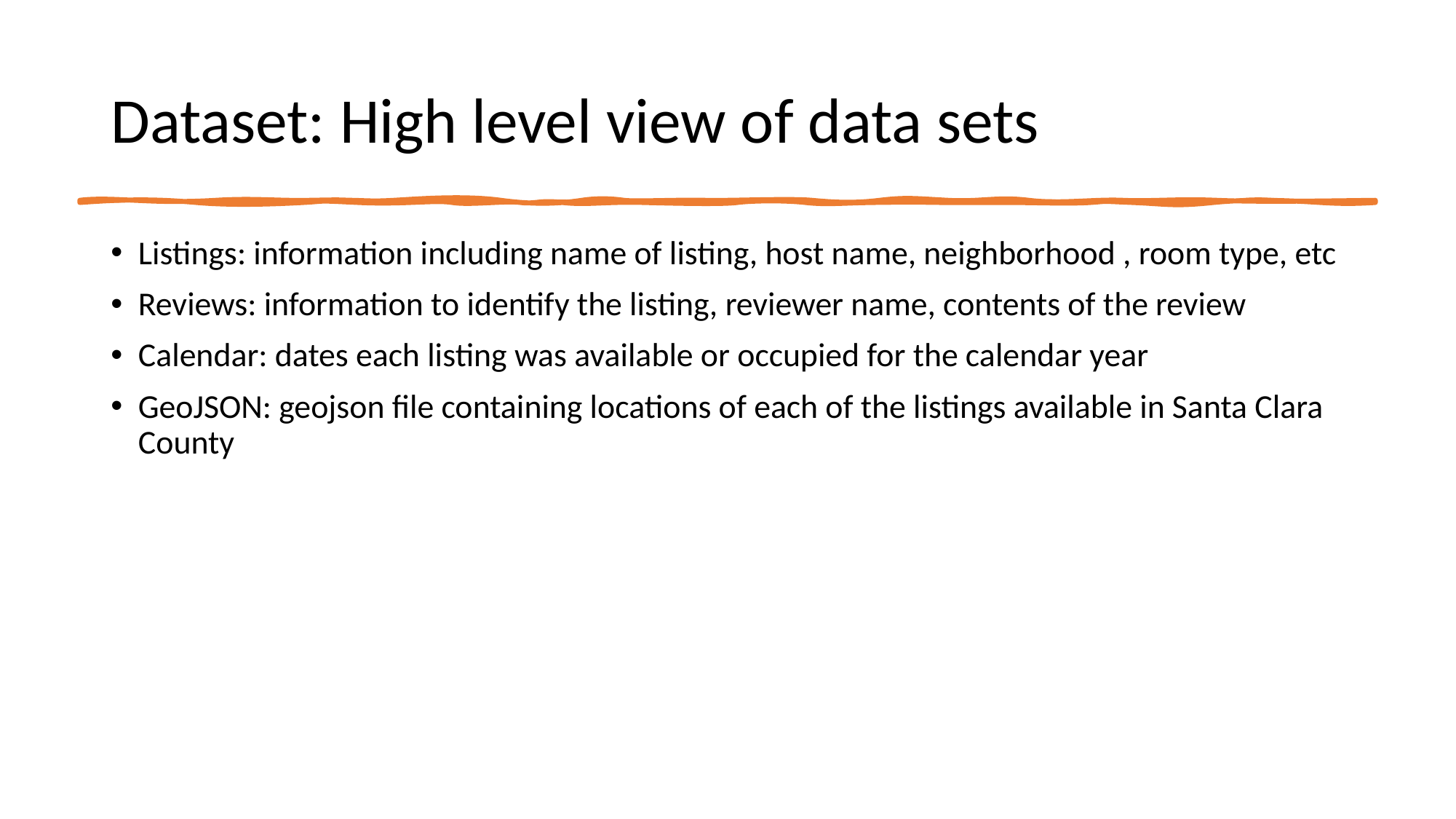

# Dataset: High level view of data sets

Listings: information including name of listing, host name, neighborhood , room type, etc
Reviews: information to identify the listing, reviewer name, contents of the review
Calendar: dates each listing was available or occupied for the calendar year
GeoJSON: geojson file containing locations of each of the listings available in Santa Clara County